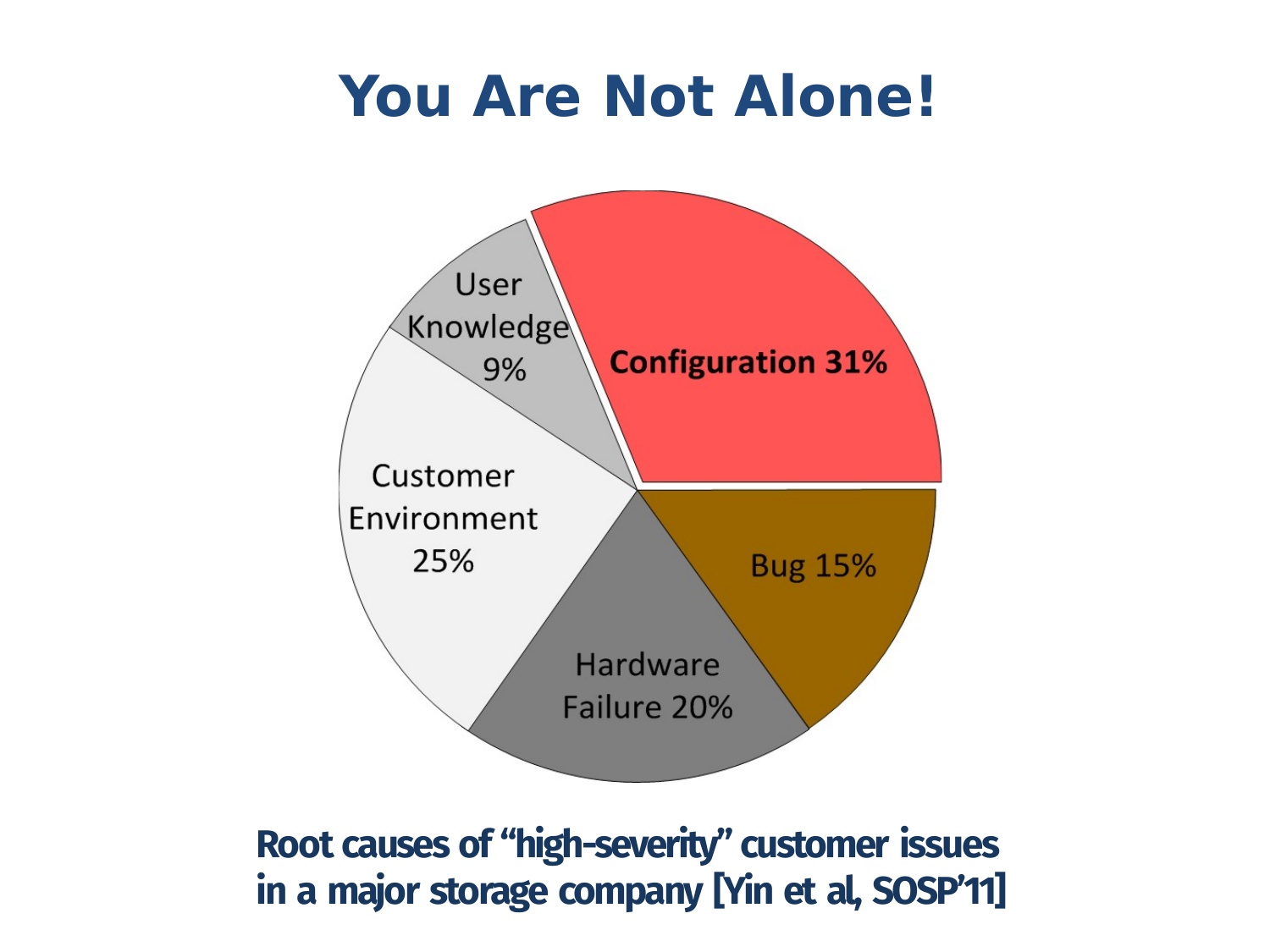

# You Are Not Alone!

Root causes of “high-severity” customer issues
in a major storage company [Yin et al, SOSP’11]